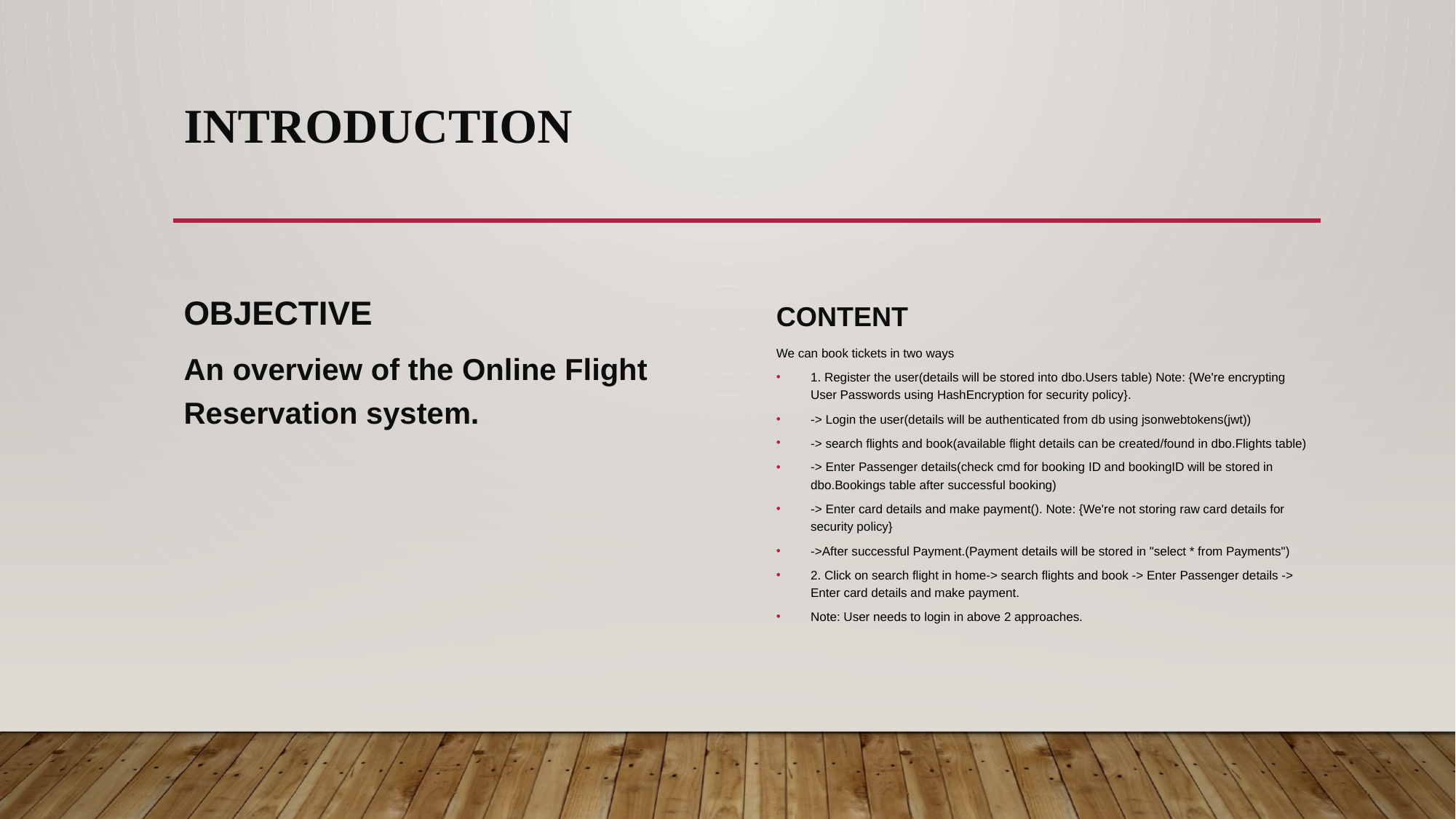

# Introduction
Objective
Content
We can book tickets in two ways
1. Register the user(details will be stored into dbo.Users table) Note: {We're encrypting User Passwords using HashEncryption for security policy}.
	-> Login the user(details will be authenticated from db using jsonwebtokens(jwt))
	-> search flights and book(available flight details can be created/found in dbo.Flights table)
	-> Enter Passenger details(check cmd for booking ID and bookingID will be stored in dbo.Bookings table after successful booking)
	-> Enter card details and make payment(). Note: {We're not storing raw card details for security policy}
	->After successful Payment.(Payment details will be stored in "select * from Payments")
2. Click on search flight in home-> search flights and book -> Enter Passenger details -> Enter card details and make payment.
Note: User needs to login in above 2 approaches.

An overview of the Online Flight Reservation system.